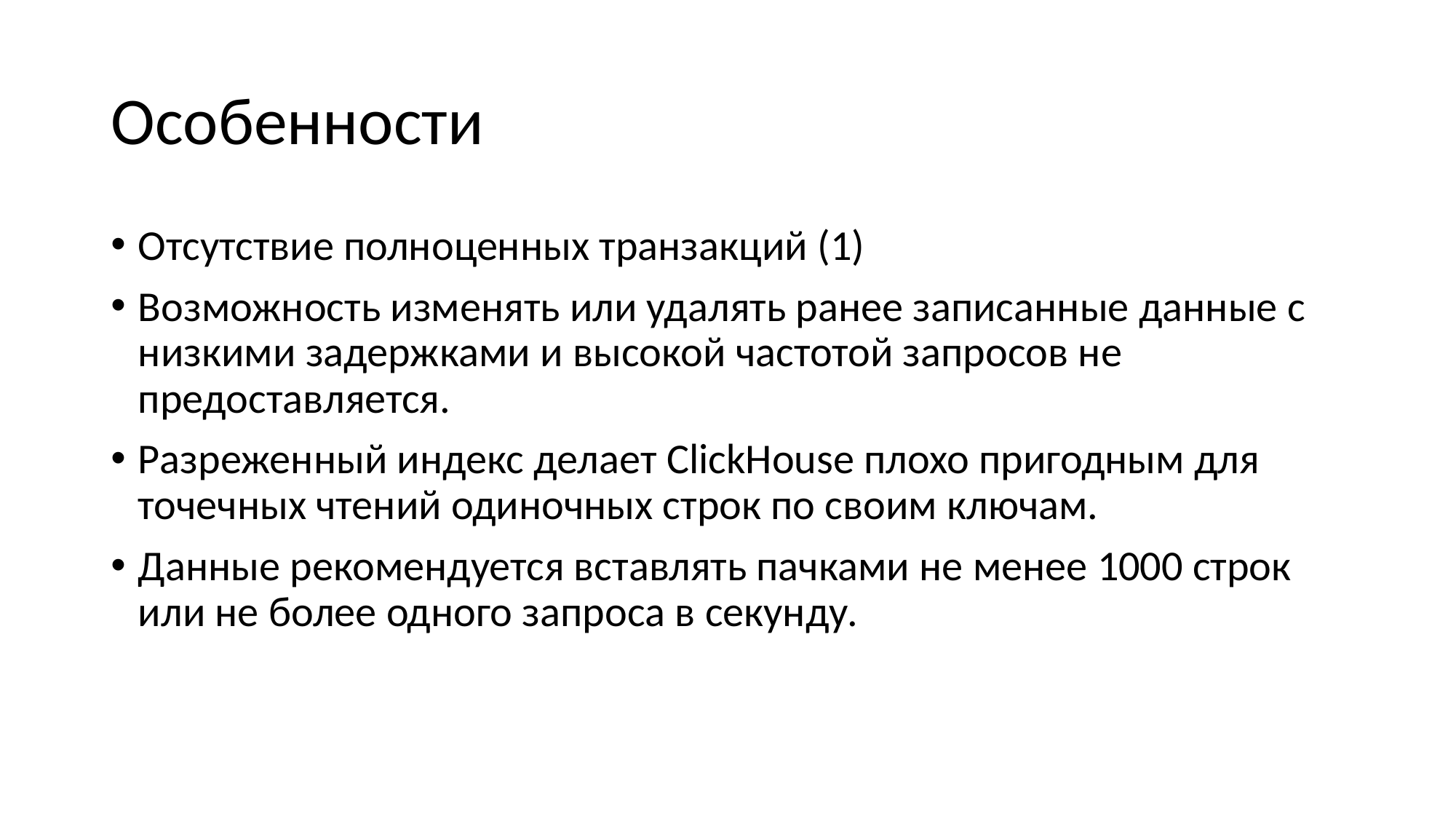

# Особенности
Отсутствие полноценных транзакций (1)
Возможность изменять или удалять ранее записанные данные с низкими задержками и высокой частотой запросов не предоставляется.
Разреженный индекс делает ClickHouse плохо пригодным для точечных чтений одиночных строк по своим ключам.
Данные рекомендуется вставлять пачками не менее 1000 строк или не более одного запроса в секунду.